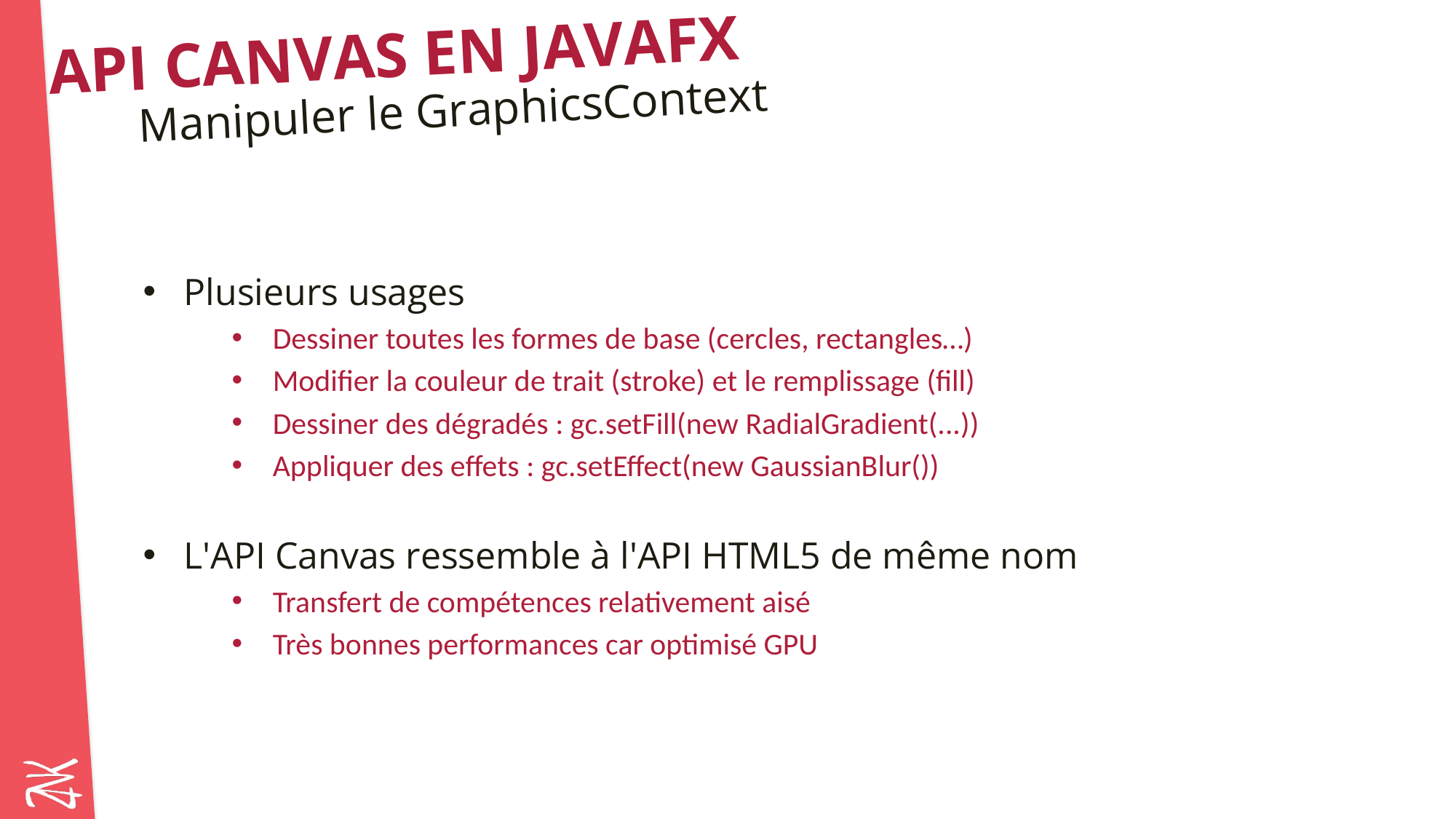

# API Canvas en JavaFX
Manipuler le GraphicsContext
Plusieurs usages
Dessiner toutes les formes de base (cercles, rectangles…)
Modifier la couleur de trait (stroke) et le remplissage (fill)
Dessiner des dégradés : gc.setFill(new RadialGradient(...))
Appliquer des effets : gc.setEffect(new GaussianBlur())

L'API Canvas ressemble à l'API HTML5 de même nom
Transfert de compétences relativement aisé
Très bonnes performances car optimisé GPU